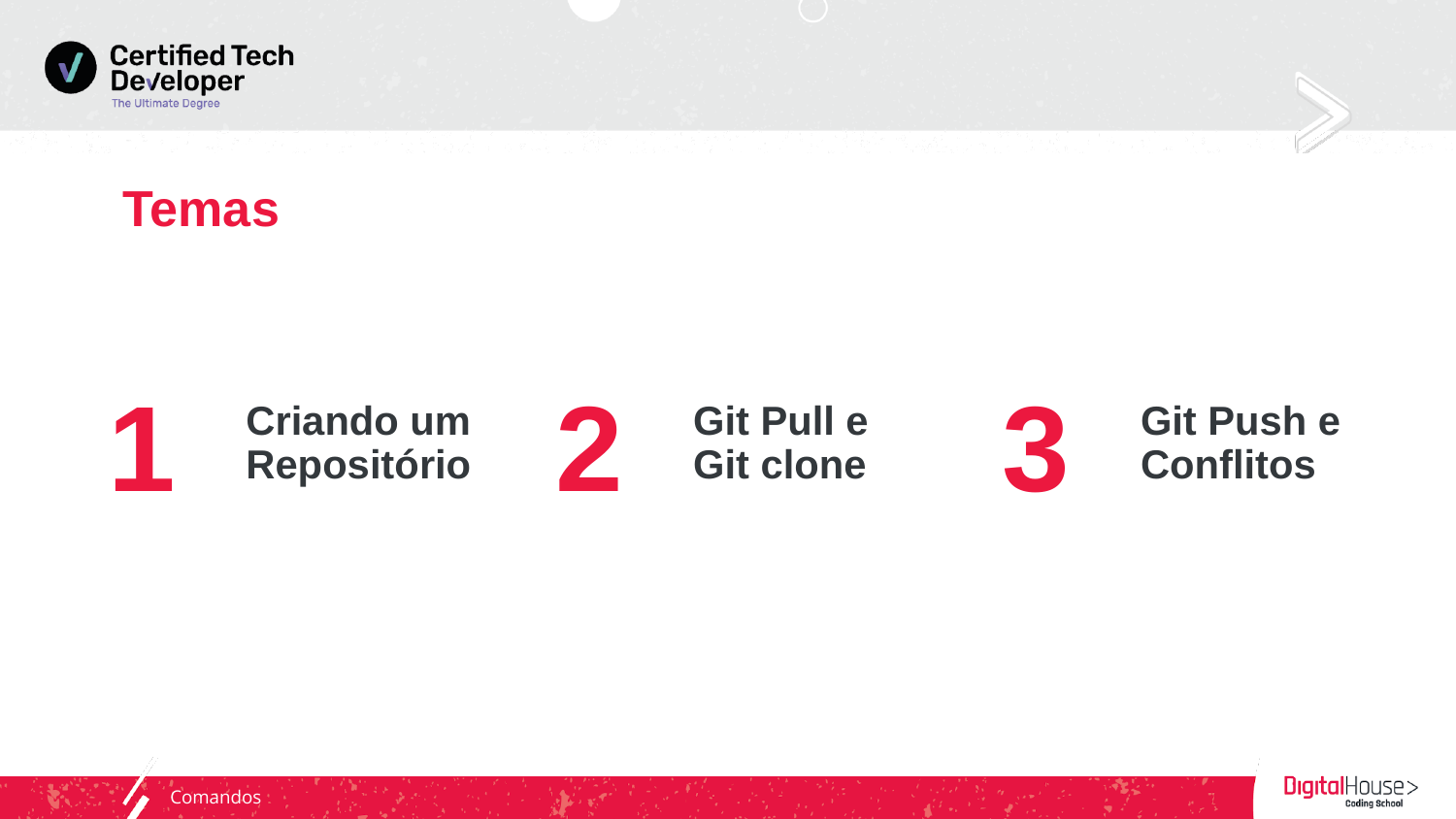

# Temas
1
2
3
Criando um Repositório
Git Pull e
Git clone
Git Push e Conflitos